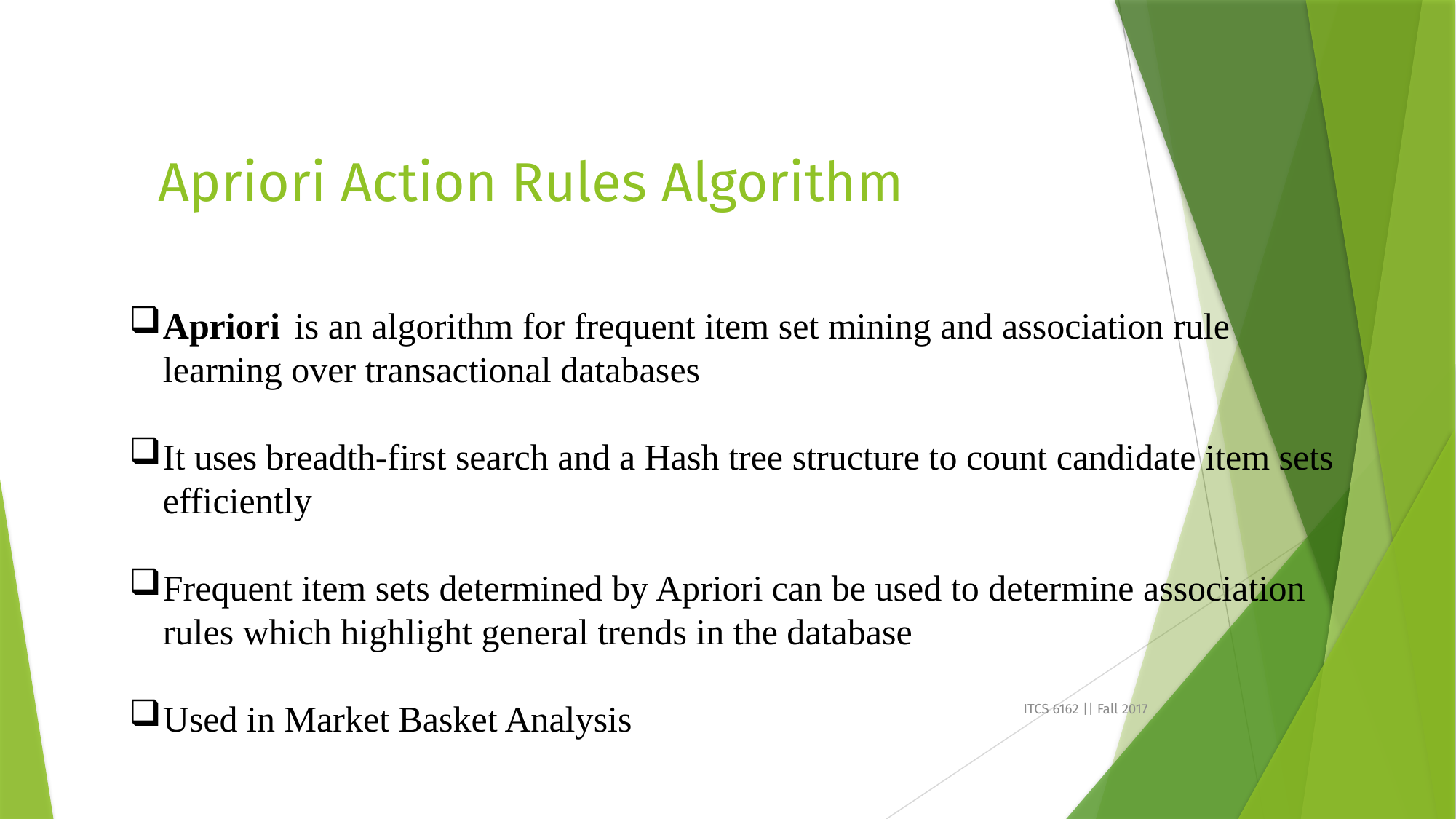

# Apriori Action Rules Algorithm
Apriori  is an algorithm for frequent item set mining and association rule learning over transactional databases

It uses breadth-first search and a Hash tree structure to count candidate item sets efficiently

Frequent item sets determined by Apriori can be used to determine association rules which highlight general trends in the database

Used in Market Basket Analysis

ITCS 6162 || Fall 2017